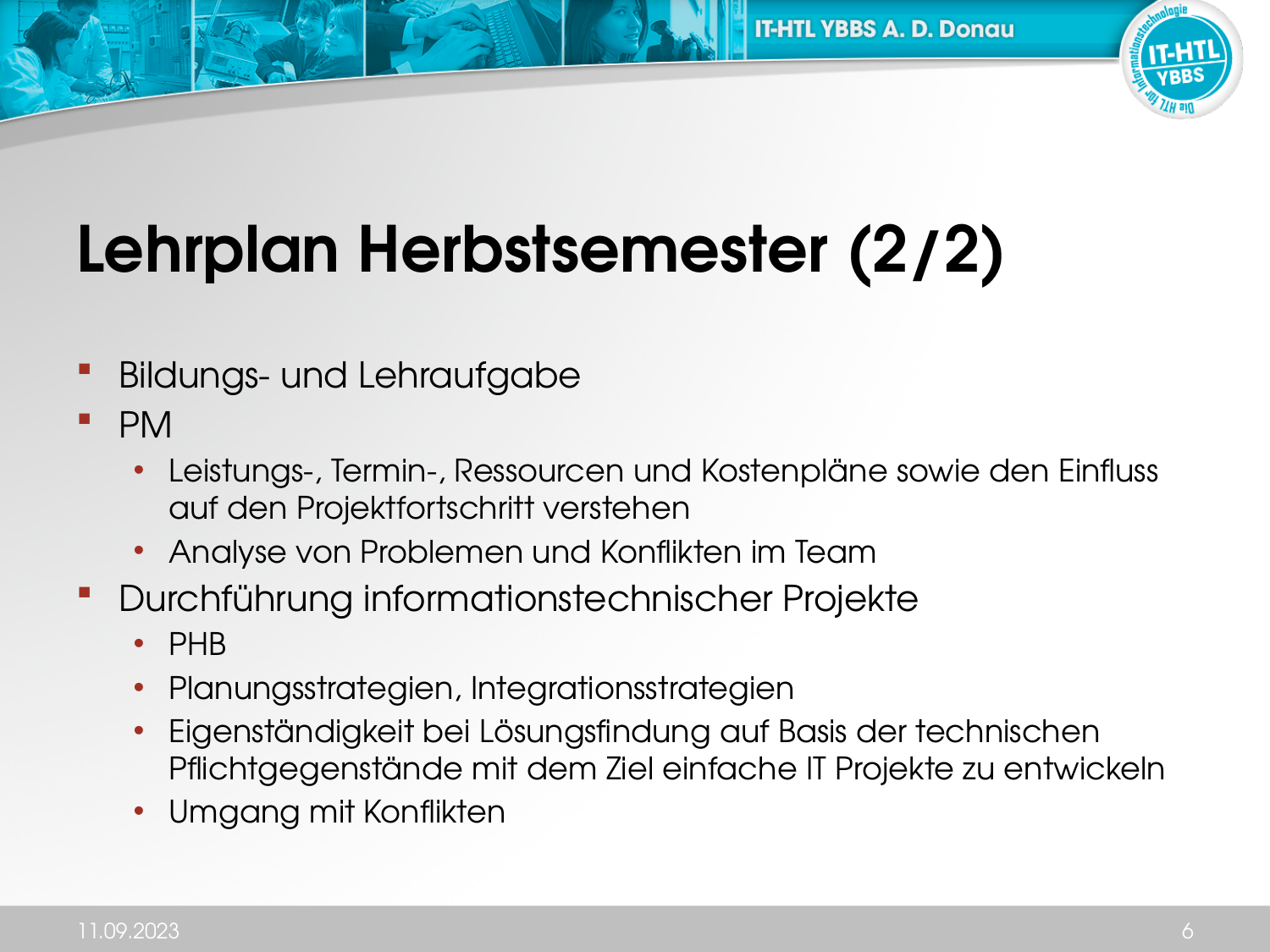

# Lehrplan Herbstsemester (2/2)
Bildungs- und Lehraufgabe
PM
Leistungs-, Termin-, Ressourcen und Kostenpläne sowie den Einfluss auf den Projektfortschritt verstehen
Analyse von Problemen und Konflikten im Team
Durchführung informationstechnischer Projekte
PHB
Planungsstrategien, Integrationsstrategien
Eigenständigkeit bei Lösungsfindung auf Basis der technischen Pflichtgegenstände mit dem Ziel einfache IT Projekte zu entwickeln
Umgang mit Konflikten

11.09.2023

6